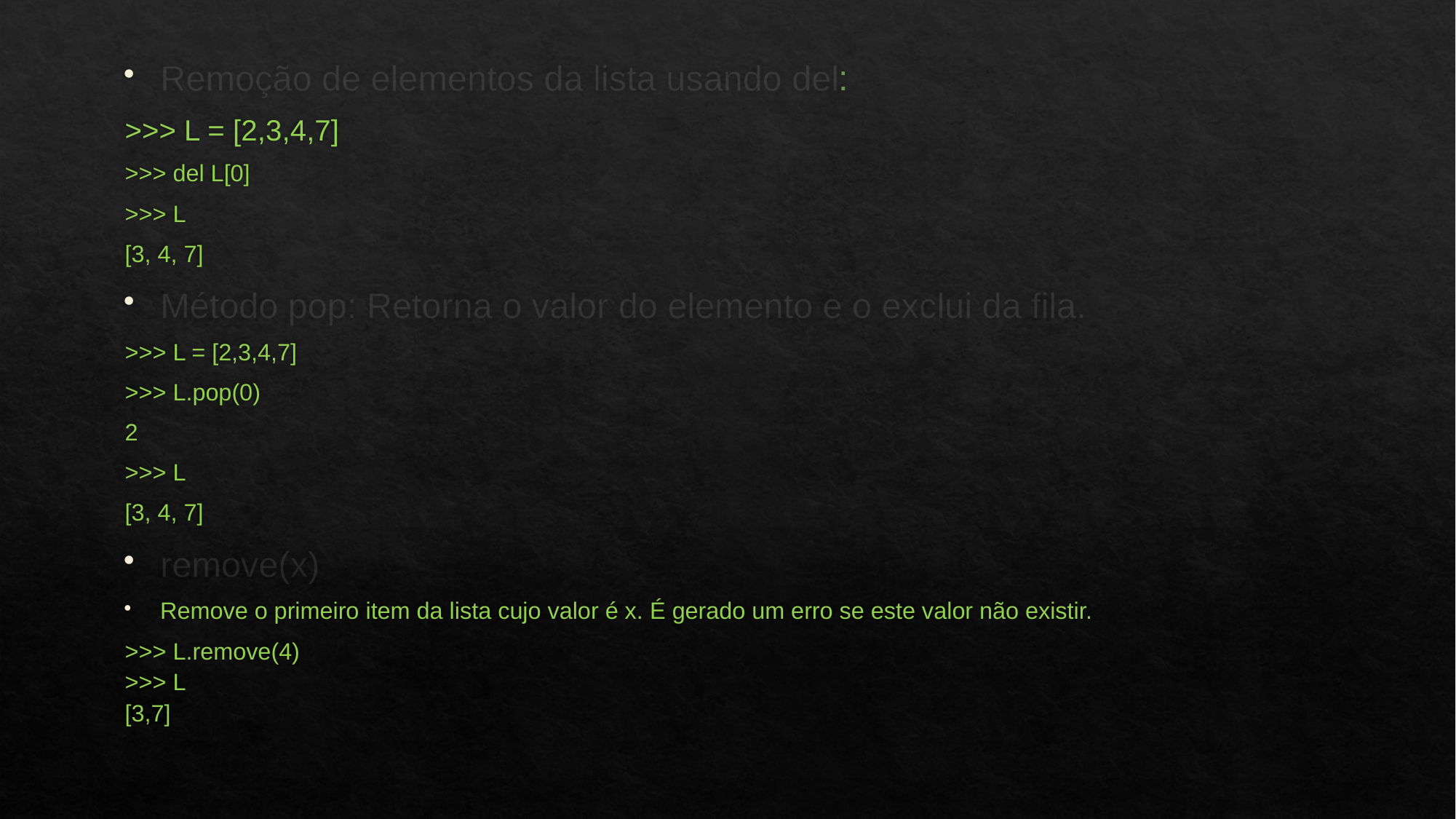

Remoção de elementos da lista usando del:
>>> L = [2,3,4,7]
>>> del L[0]
>>> L
[3, 4, 7]
Método pop: Retorna o valor do elemento e o exclui da fila.
>>> L = [2,3,4,7]
>>> L.pop(0)
2
>>> L
[3, 4, 7]
remove(x)
Remove o primeiro item da lista cujo valor é x. É gerado um erro se este valor não existir.
>>> L.remove(4)
>>> L
[3,7]